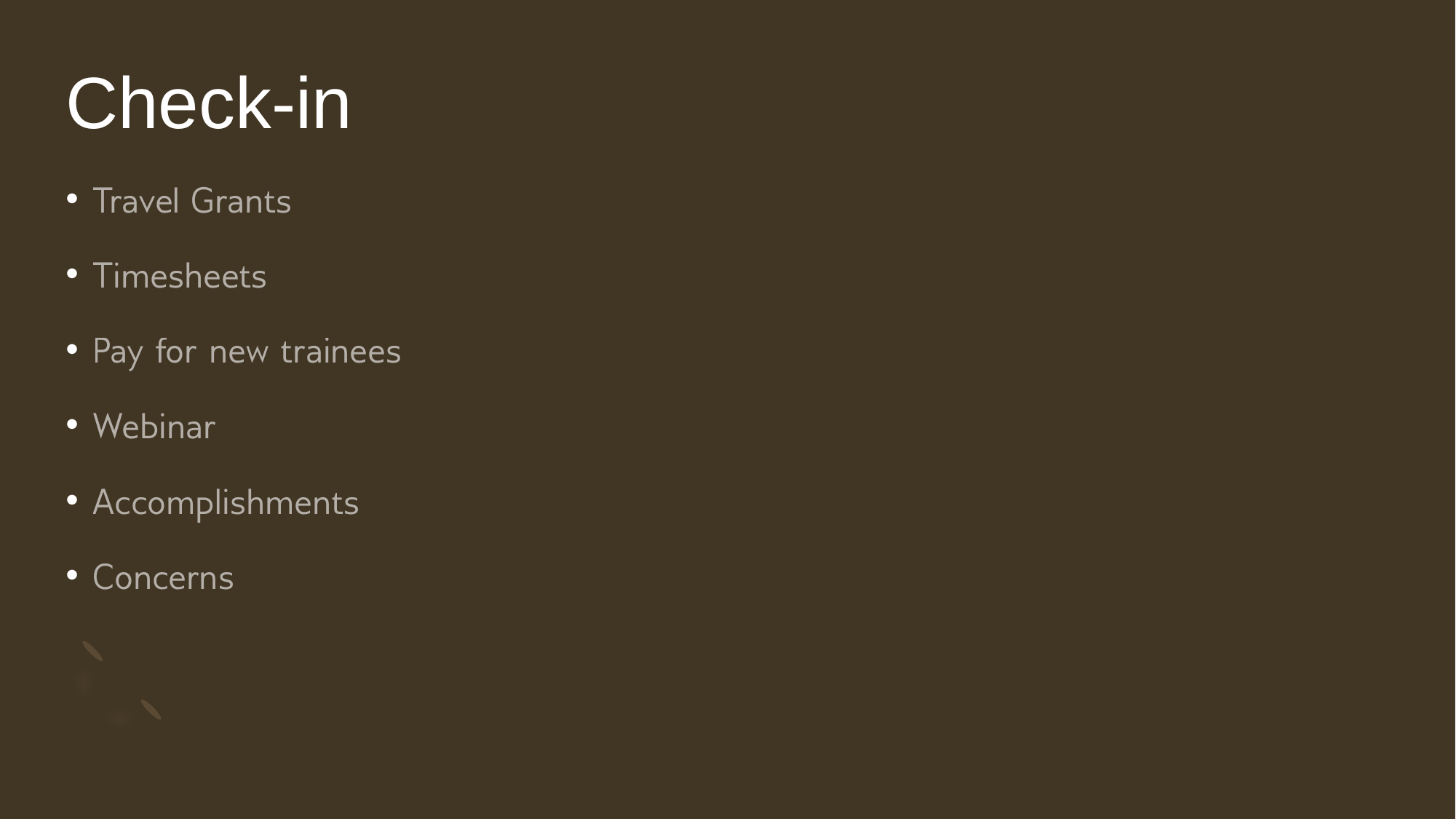

# Check-in
Travel Grants
Timesheets
Pay for new trainees
Webinar
Accomplishments
Concerns